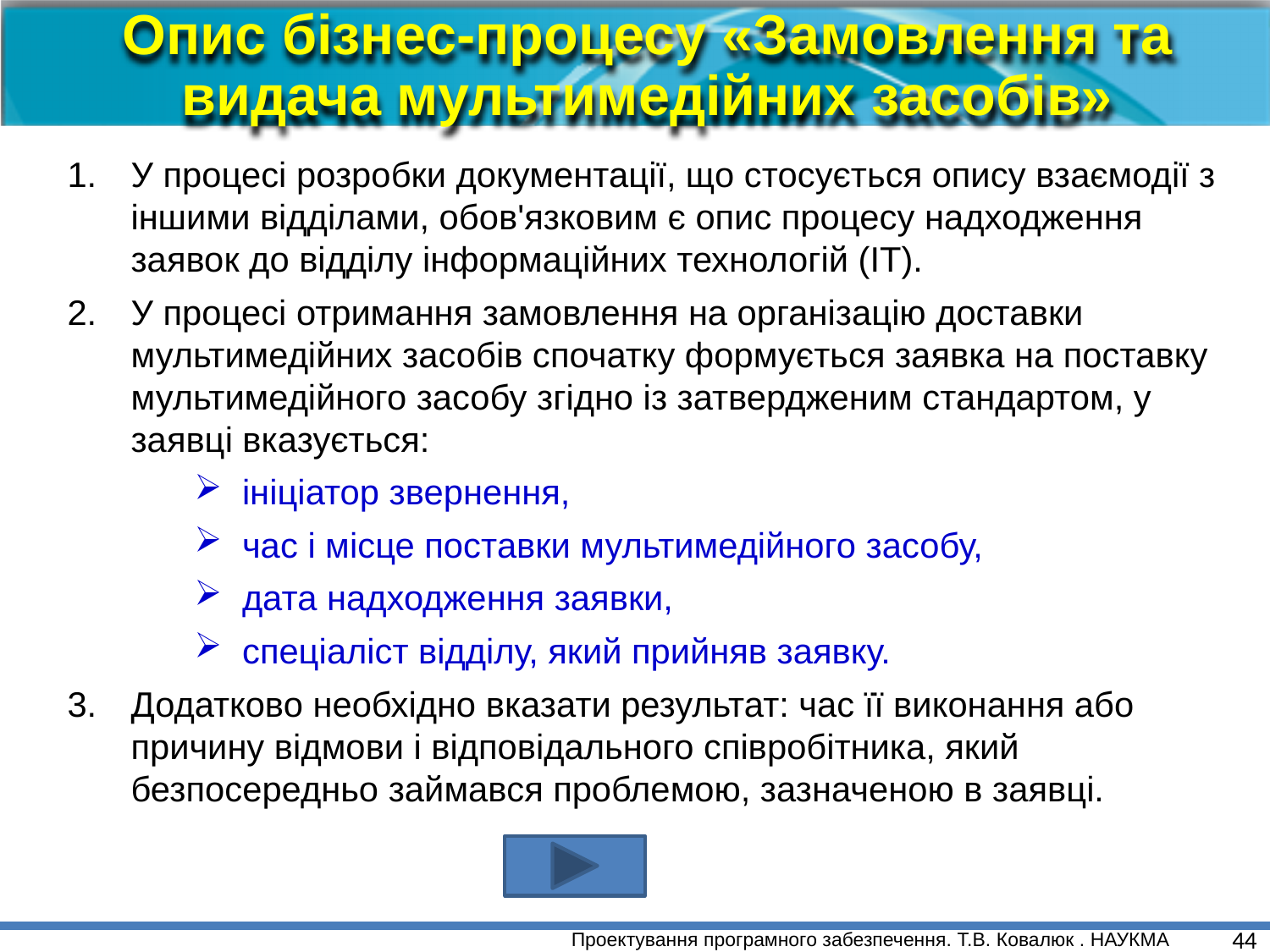

Опис бізнес-процесу «Замовлення та видача мультимедійних засобів»
У процесі розробки документації, що стосується опису взаємодії з іншими відділами, обов'язковим є опис процесу надходження заявок до відділу інформаційних технологій (ІТ).
У процесі отримання замовлення на організацію доставки мультимедійних засобів спочатку формується заявка на поставку мультимедійного засобу згідно із затвердженим стандартом, у заявці вказується:
ініціатор звернення,
час і місце поставки мультимедійного засобу,
дата надходження заявки,
спеціаліст відділу, який прийняв заявку.
Додатково необхідно вказати результат: час її виконання або причину відмови і відповідального співробітника, який безпосередньо займався проблемою, зазначеною в заявці.

44